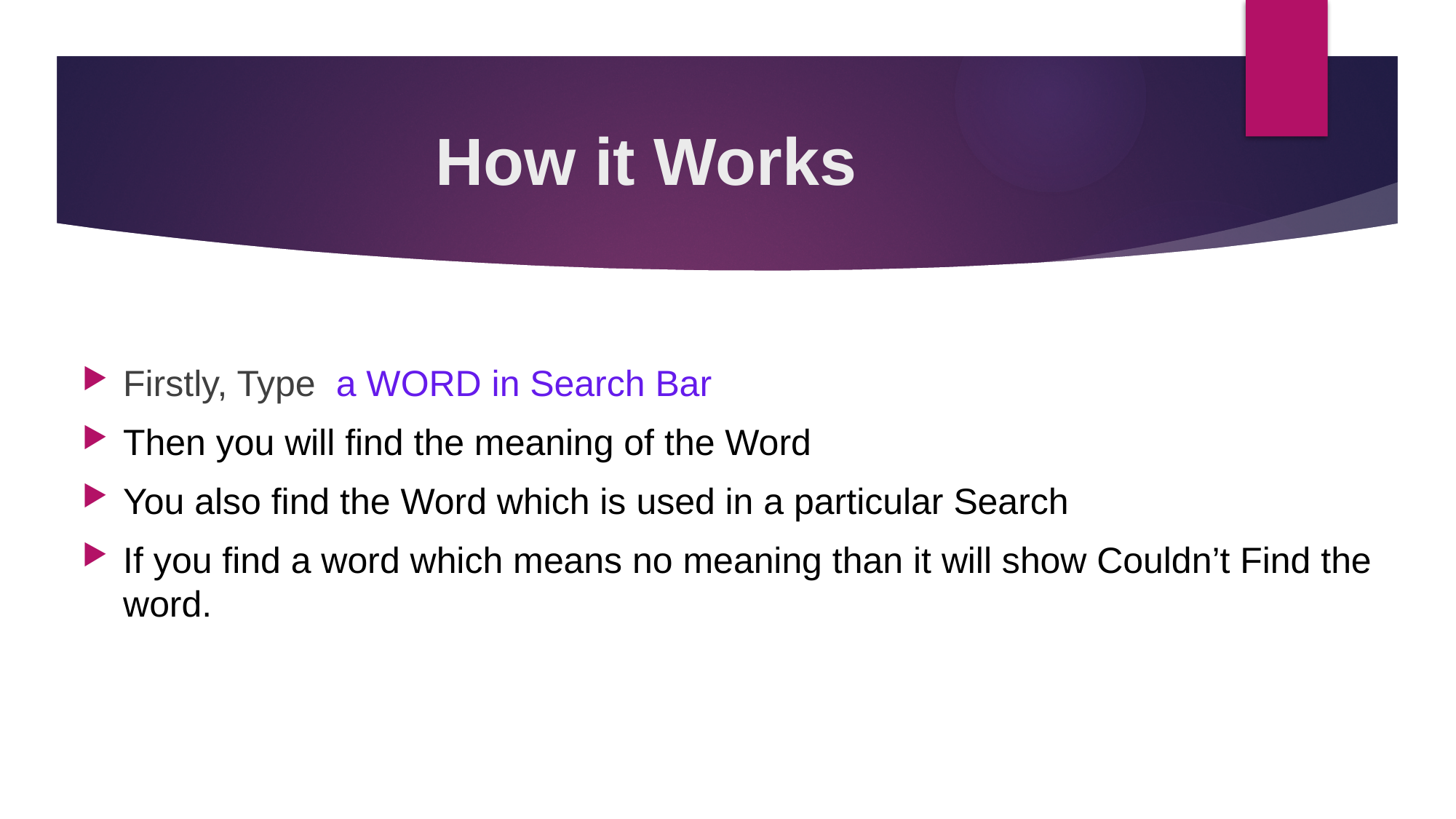

# How it Works
Firstly, Type  a WORD in Search Bar
Then you will find the meaning of the Word
You also find the Word which is used in a particular Search
If you find a word which means no meaning than it will show Couldn’t Find the word.